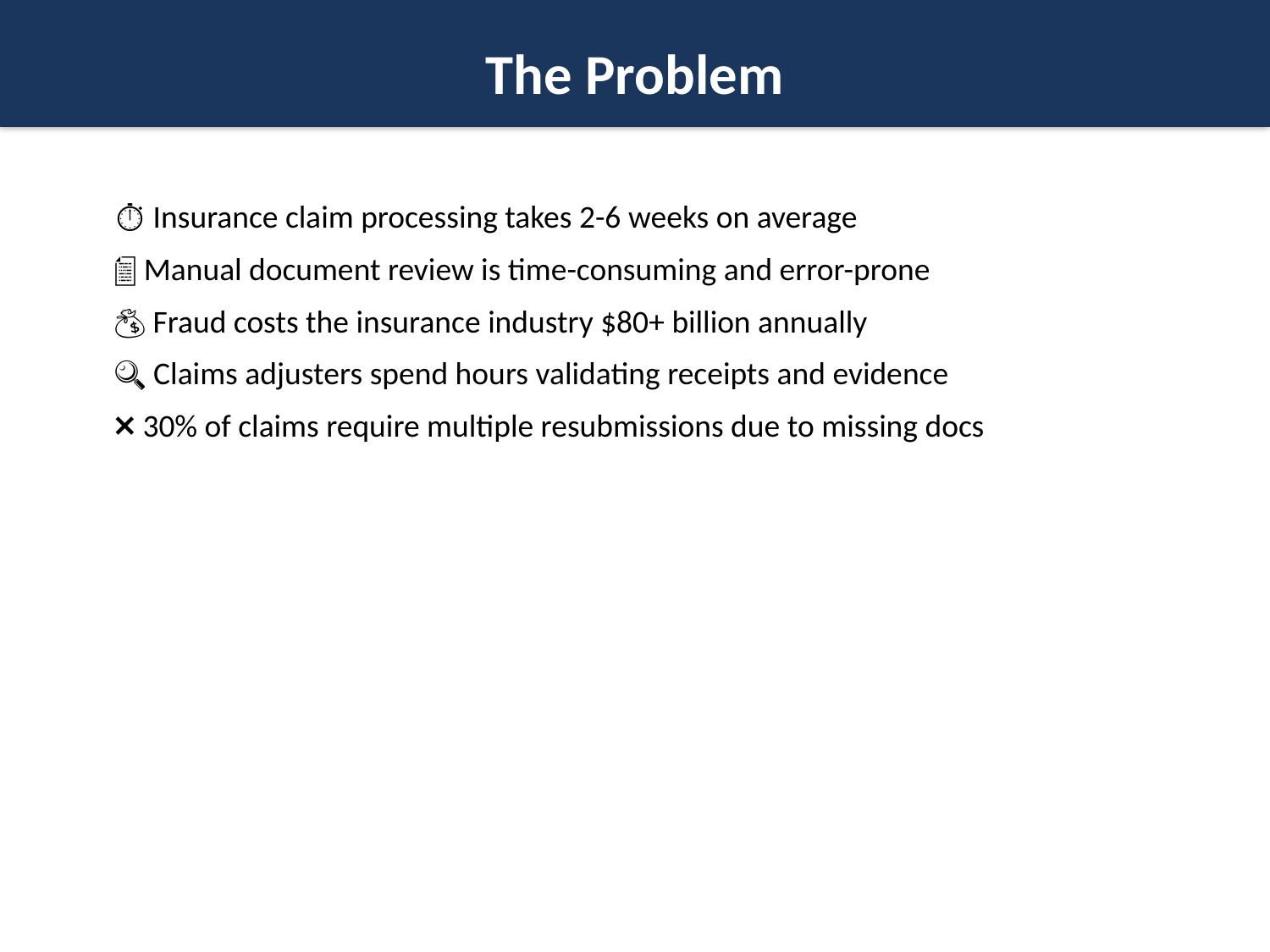

The Problem
⏱️ Insurance claim processing takes 2-6 weeks on average
📄 Manual document review is time-consuming and error-prone
💰 Fraud costs the insurance industry $80+ billion annually
🔍 Claims adjusters spend hours validating receipts and evidence
❌ 30% of claims require multiple resubmissions due to missing docs